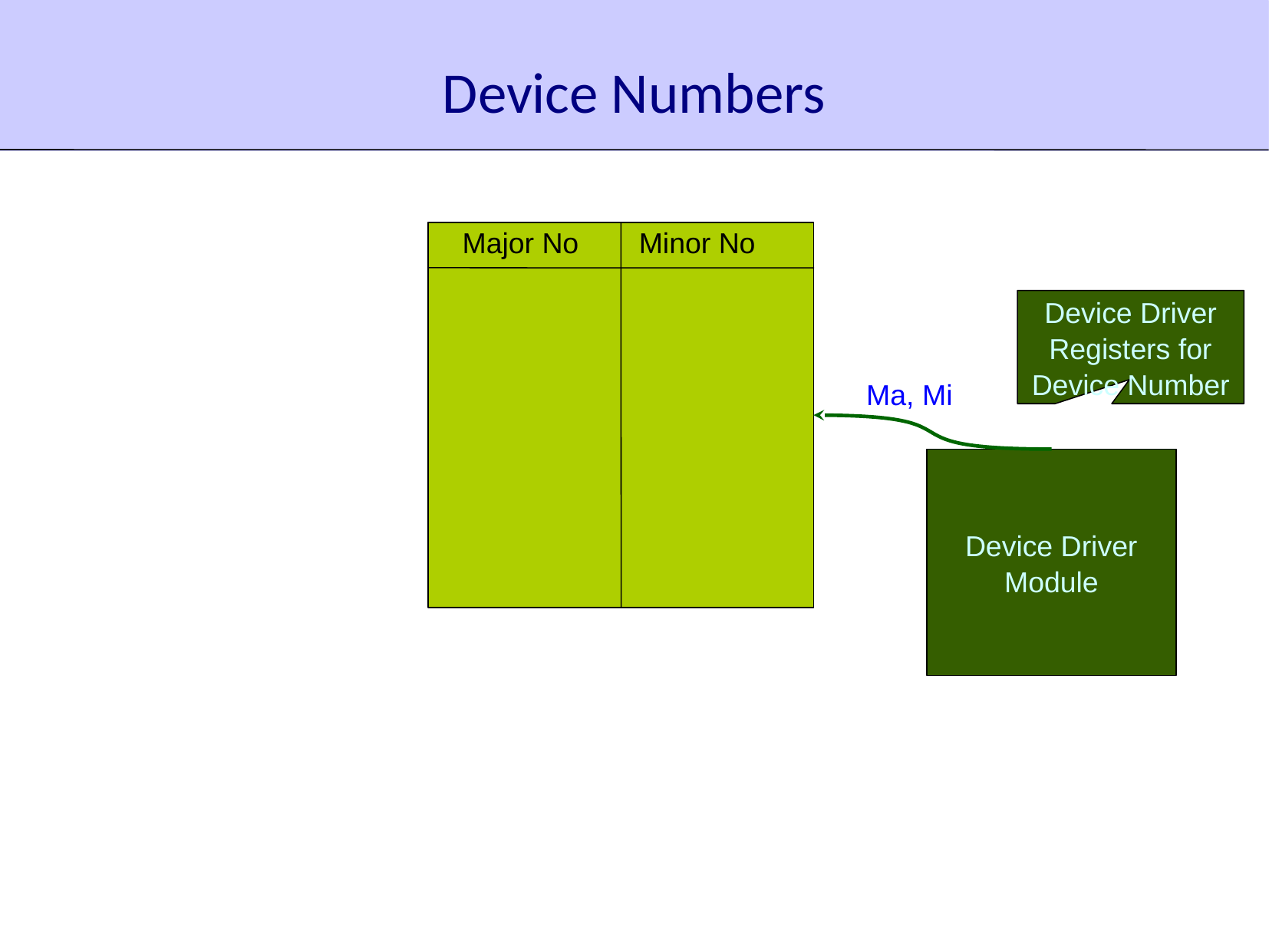

# Device Numbers
Major No
Minor No

Device Driver Registers for Device Number
Ma, Mi
Device Driver
Module